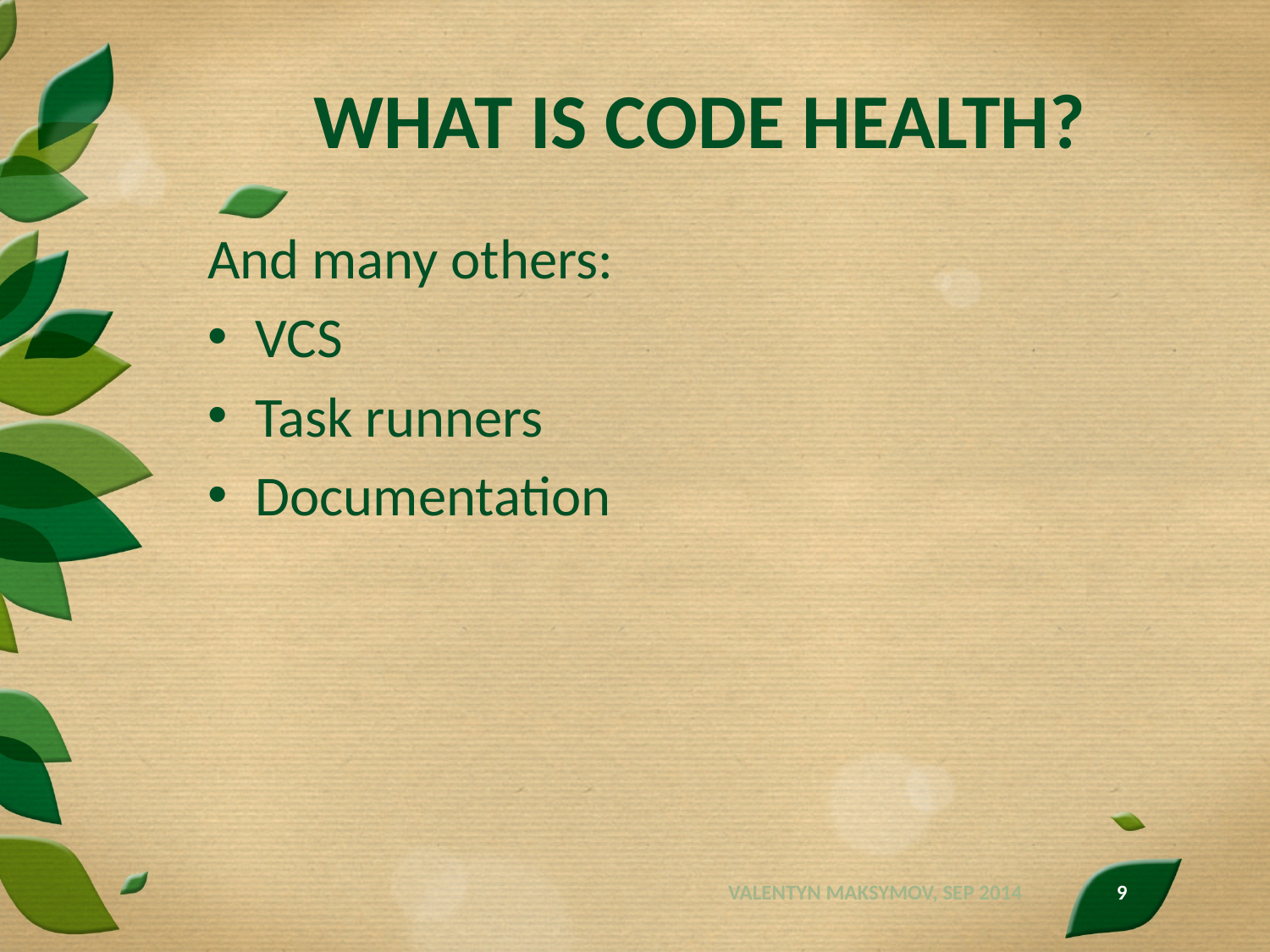

# What is Code Health?
And many others:
VCS
Task runners
Documentation

Valentyn Maksymov, sep 2014
9